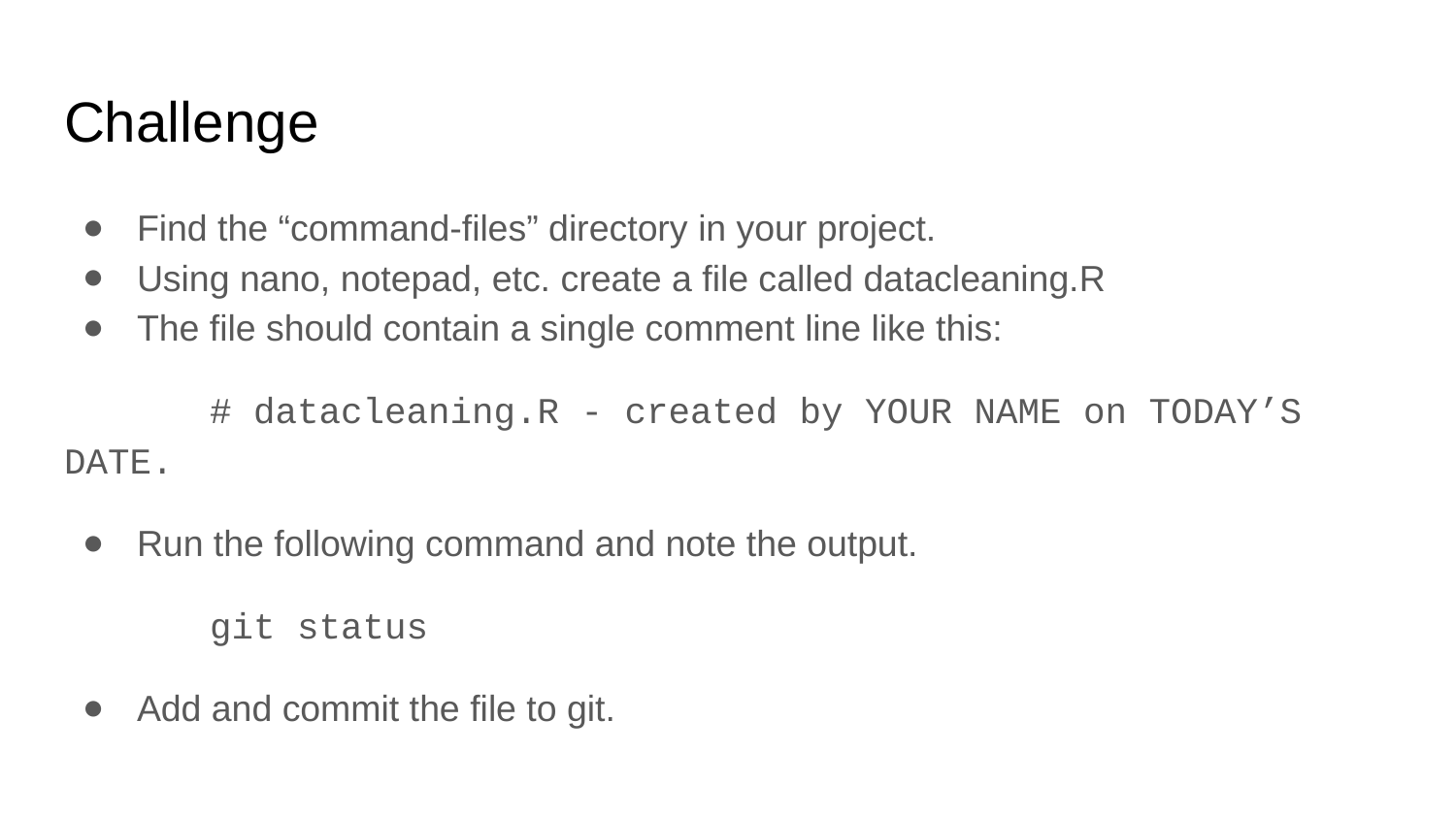

# Challenge
Find the “command-files” directory in your project.
Using nano, notepad, etc. create a file called datacleaning.R
The file should contain a single comment line like this:
	# datacleaning.R - created by YOUR NAME on TODAY’S DATE.
Run the following command and note the output.
	git status
Add and commit the file to git.